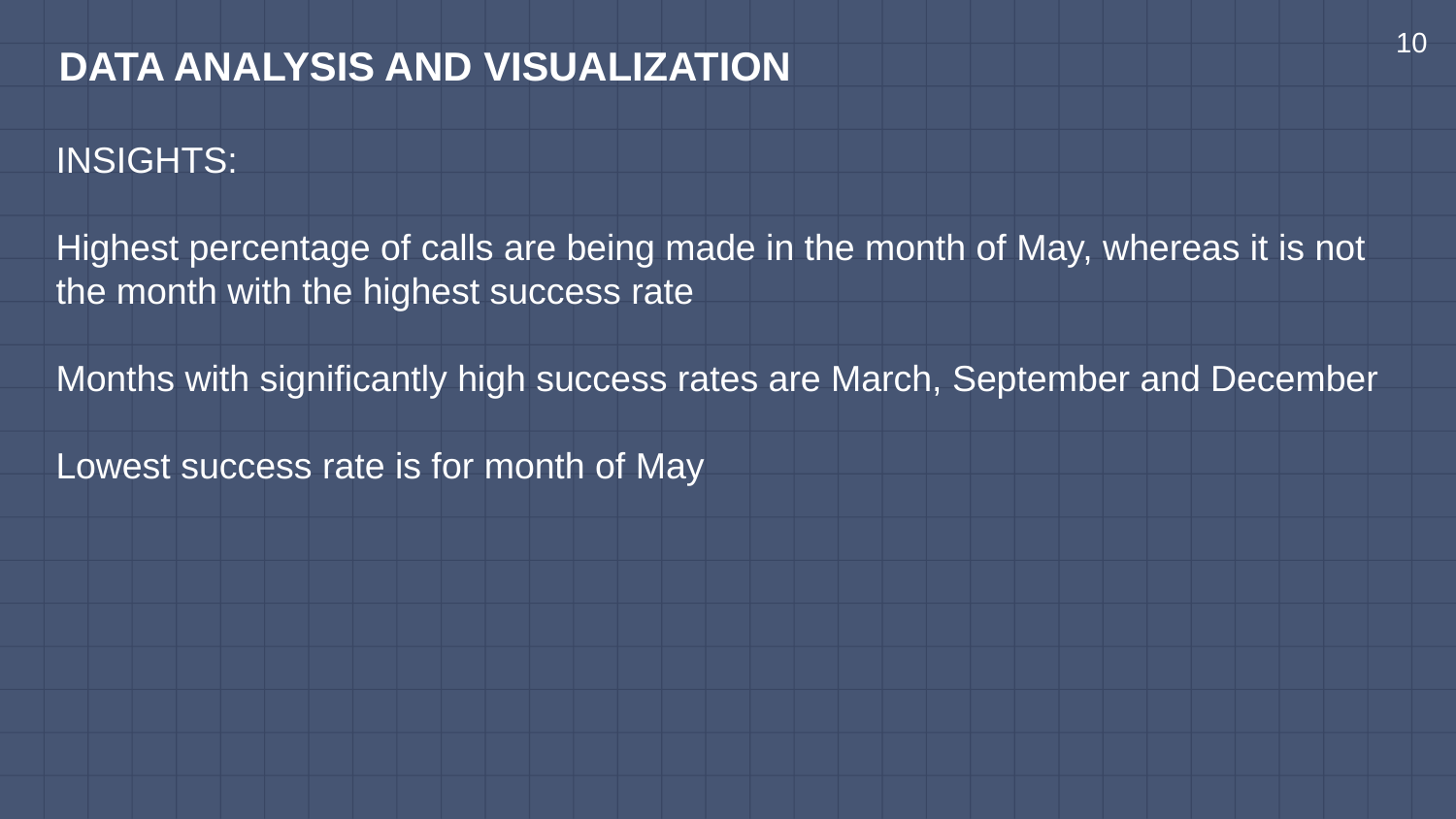

10
DATA ANALYSIS AND VISUALIZATION
INSIGHTS:

Highest percentage of calls are being made in the month of May, whereas it is not the month with the highest success rate

Months with significantly high success rates are March, September and December

Lowest success rate is for month of May